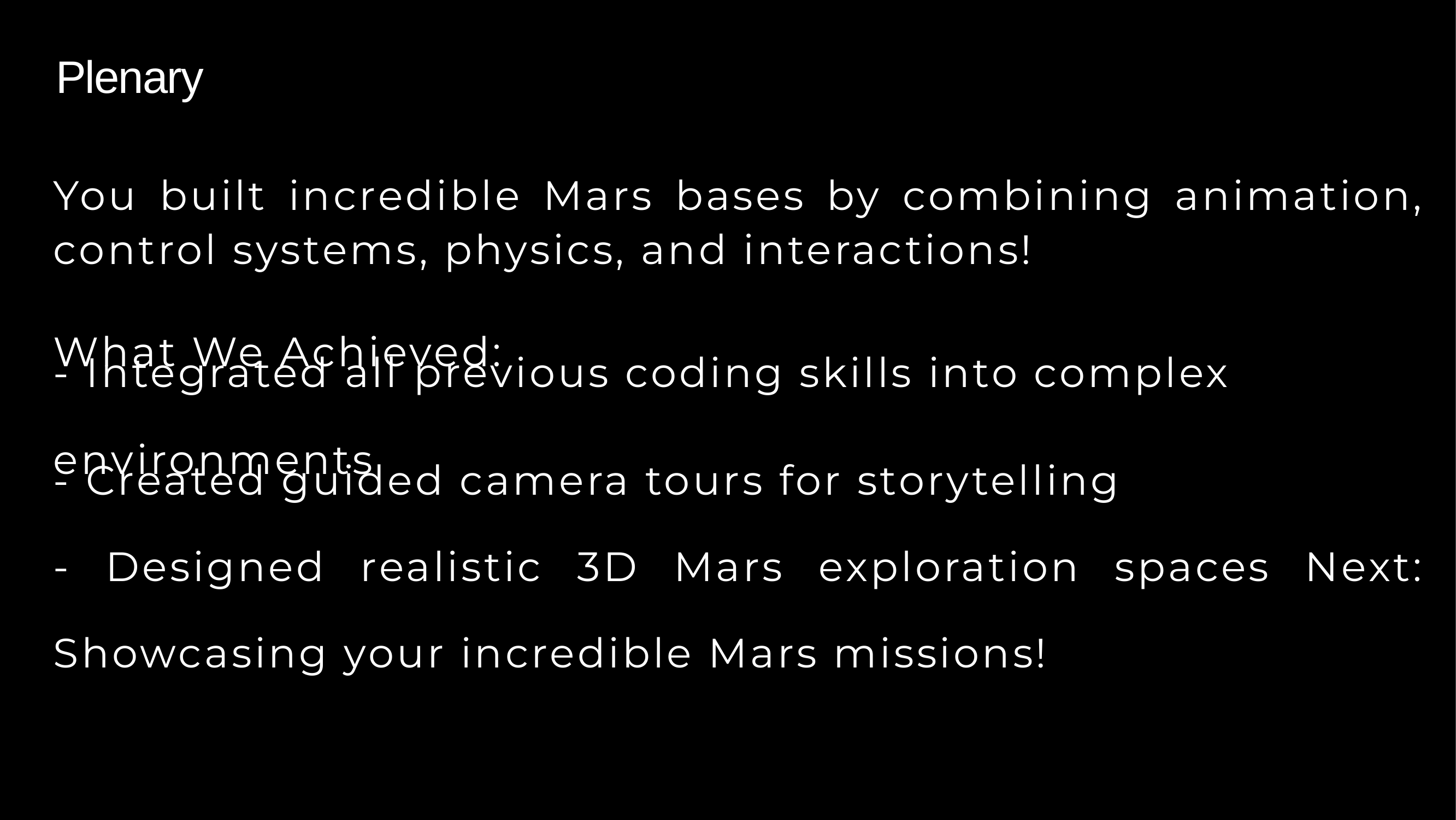

Plenary
You built incredible Mars bases by combining animation, control systems, physics, and interactions!
What We Achieved:
- Integrated all previous coding skills into complex
environments
- Created guided camera tours for storytelling
- Designed realistic 3D Mars exploration spaces Next: Showcasing your incredible Mars missions!